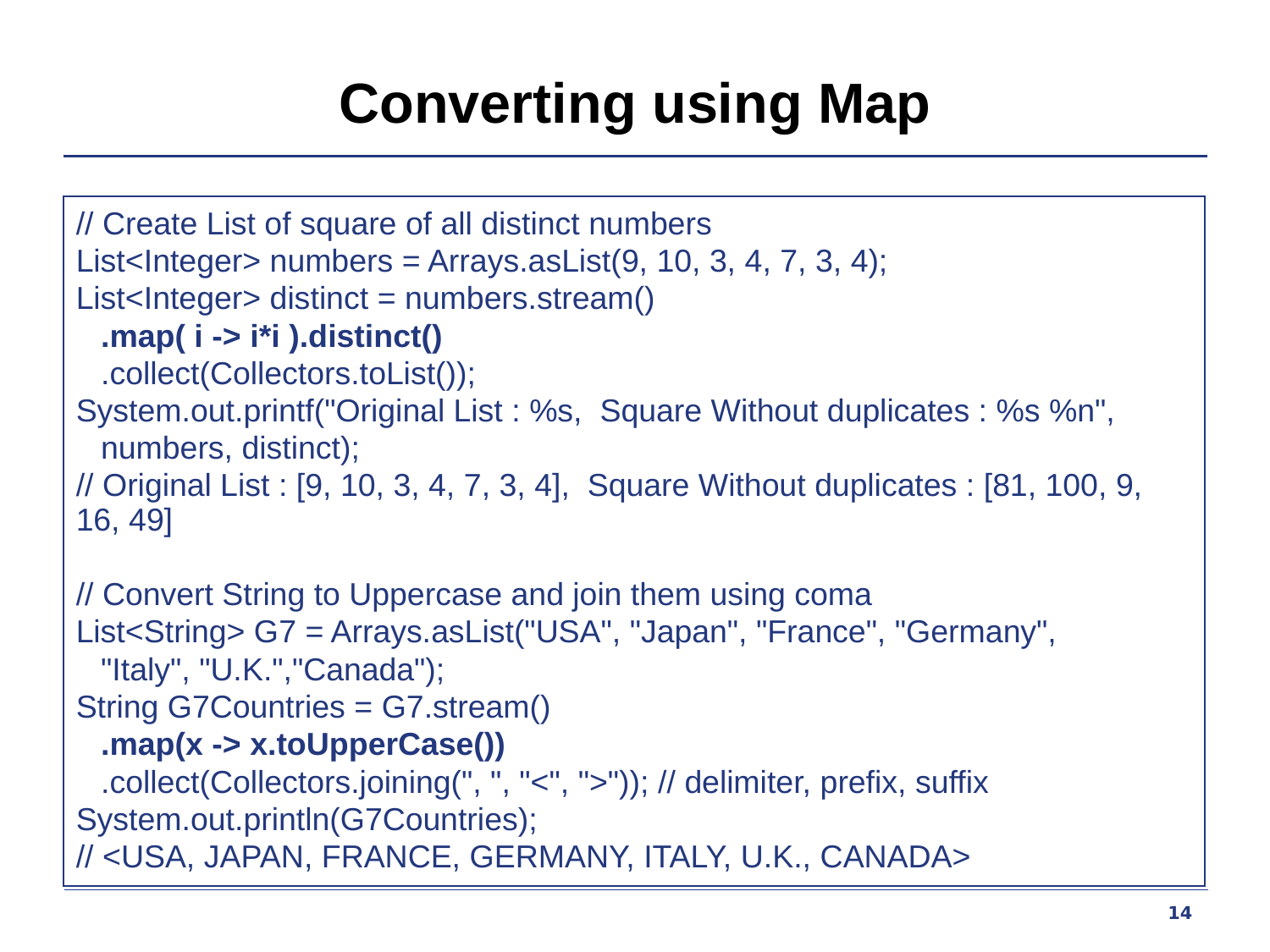

# Converting using Map
// Create List of square of all distinct numbers
List<Integer> numbers = Arrays.asList(9, 10, 3, 4, 7, 3, 4);
List<Integer> distinct = numbers.stream()
	.map( i -> i*i ).distinct()
	.collect(Collectors.toList());
System.out.printf("Original List : %s,  Square Without duplicates : %s %n",
	numbers, distinct);
// Original List : [9, 10, 3, 4, 7, 3, 4],  Square Without duplicates : [81, 100, 9, 16, 49]

// Convert String to Uppercase and join them using coma
List<String> G7 = Arrays.asList("USA", "Japan", "France", "Germany",
	"Italy", "U.K.","Canada");
String G7Countries = G7.stream()
	.map(x -> x.toUpperCase())
	.collect(Collectors.joining(", ", "<", ">")); // delimiter, prefix, suffix
System.out.println(G7Countries);
// <USA, JAPAN, FRANCE, GERMANY, ITALY, U.K., CANADA>
14